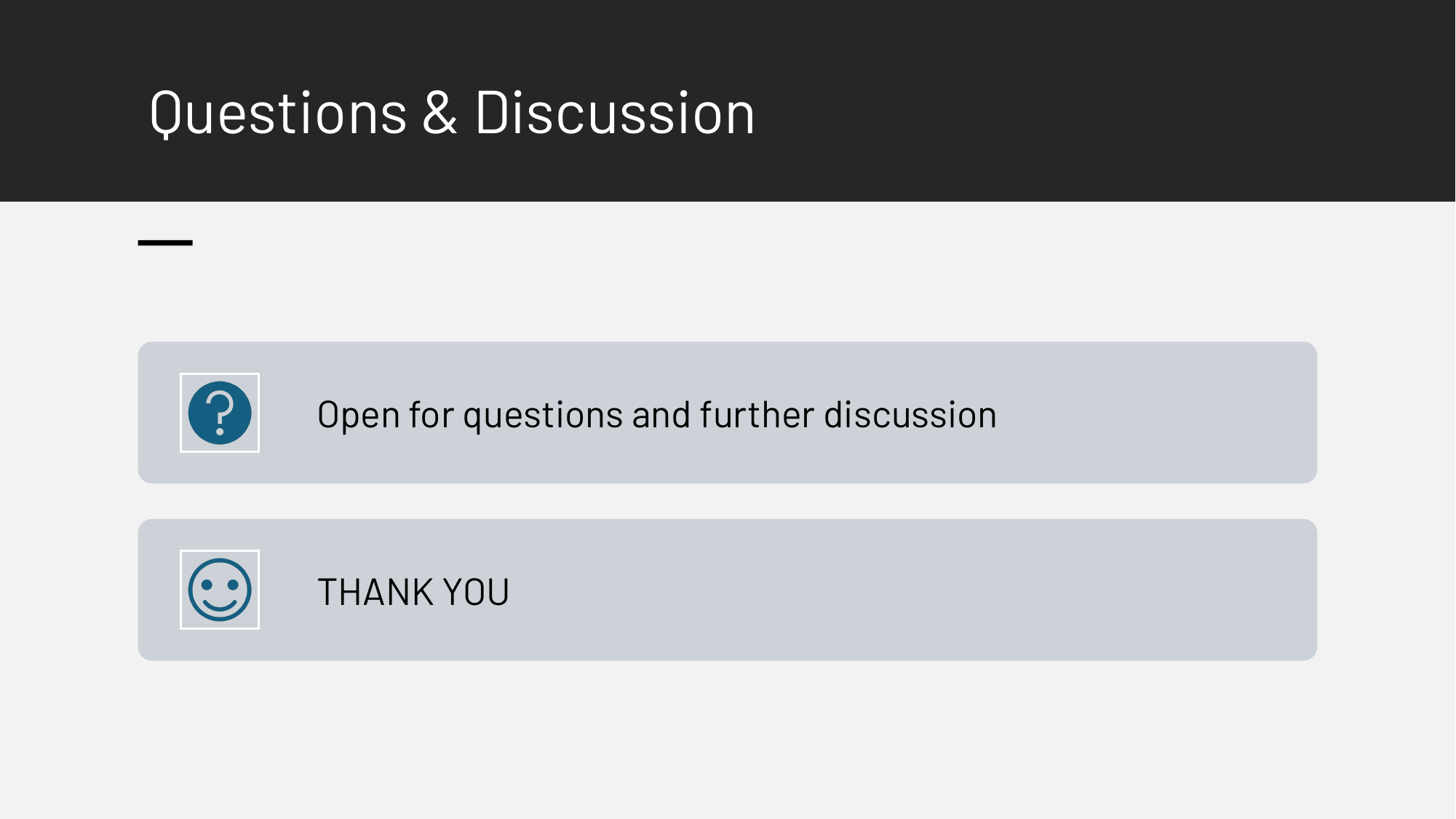

# Questions & Discussion

Open for questions and further discussion
THANK YOU